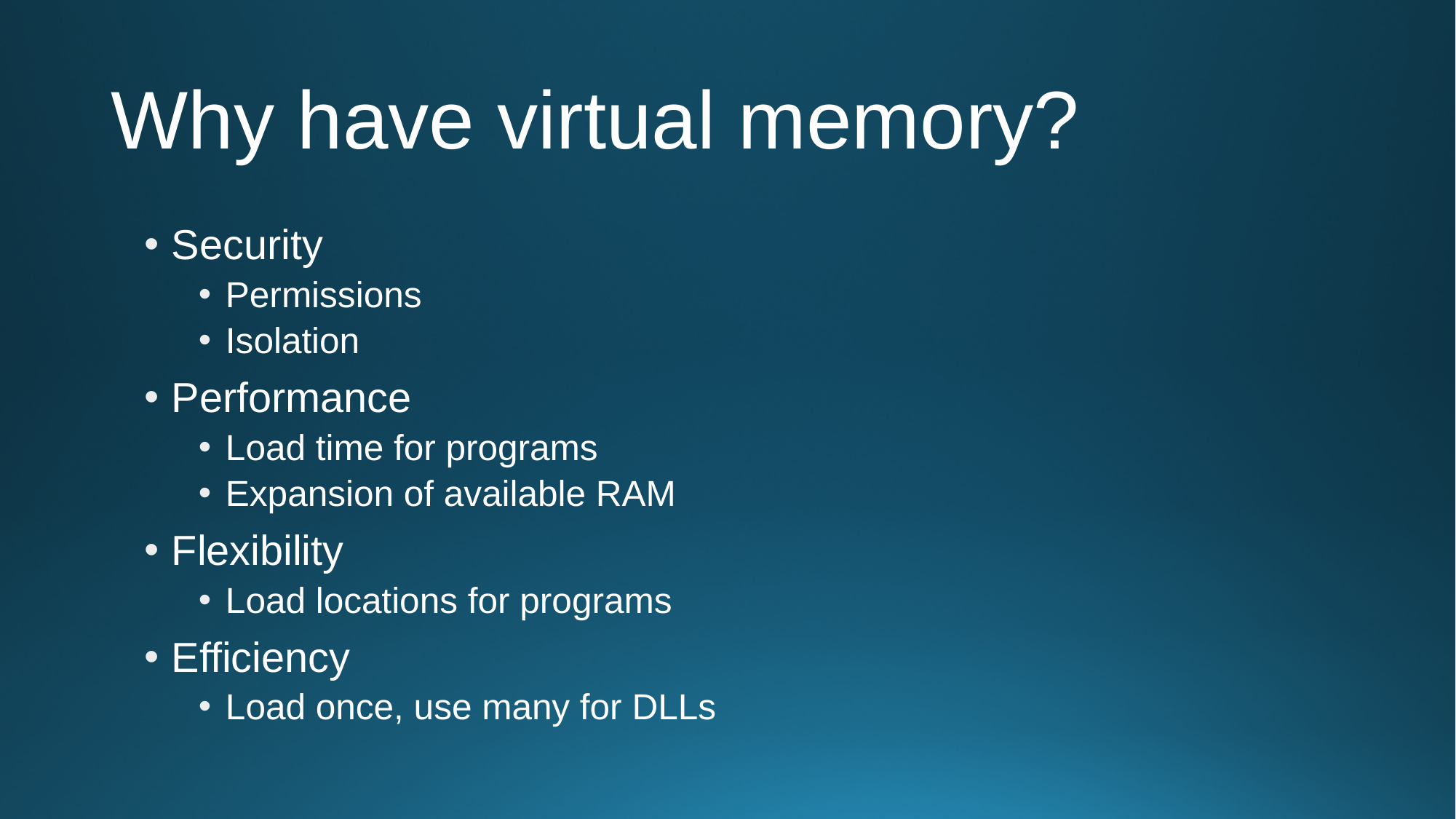

# Why have virtual memory?
Security
Permissions
Isolation
Performance
Load time for programs
Expansion of available RAM
Flexibility
Load locations for programs
Efficiency
Load once, use many for DLLs